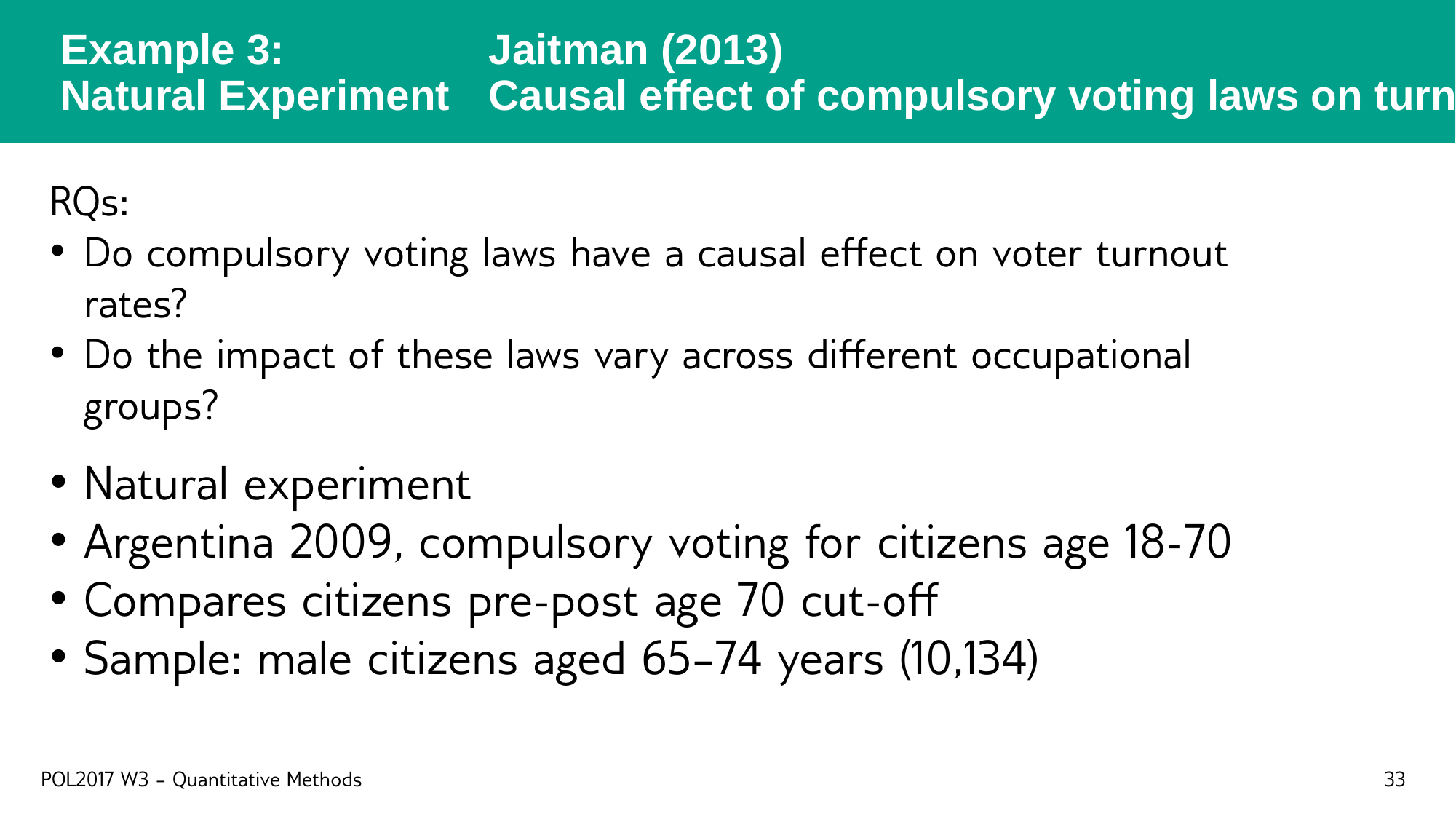

Example 3:
Natural Experiment
# Jaitman (2013) Causal effect of compulsory voting laws on turnout
RQs:
Do compulsory voting laws have a causal effect on voter turnout rates?
Do the impact of these laws vary across different occupational groups?
Natural experiment
Argentina 2009, compulsory voting for citizens age 18-70
Compares citizens pre-post age 70 cut-off
Sample: male citizens aged 65–74 years (10,134)

POL2017 W3 – Quantitative Methods
33